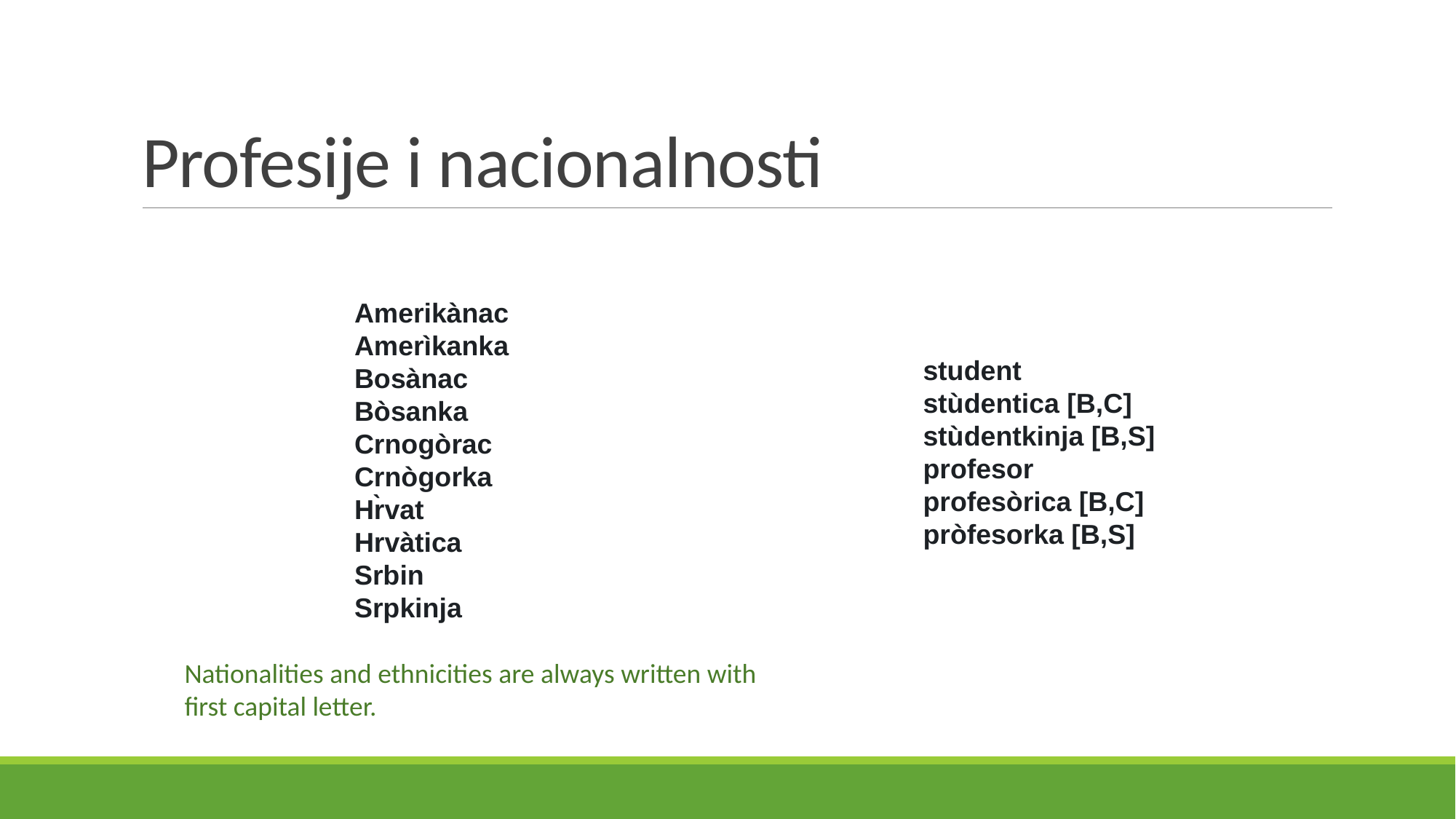

# Profesije i nacionalnosti
Amerikànac            
Amerìkanka             
Bosànac
Bòsanka
Crnogòrac
Crnògorka
Hr̀vat
Hrvàtica
Srbin
Srpkinja
student
stùdentica [B,C]
stùdentkinja [B,S]
profesor
profesòrica [B,C]
pròfesorka [B,S]
Nationalities and ethnicities are always written with first capital letter.